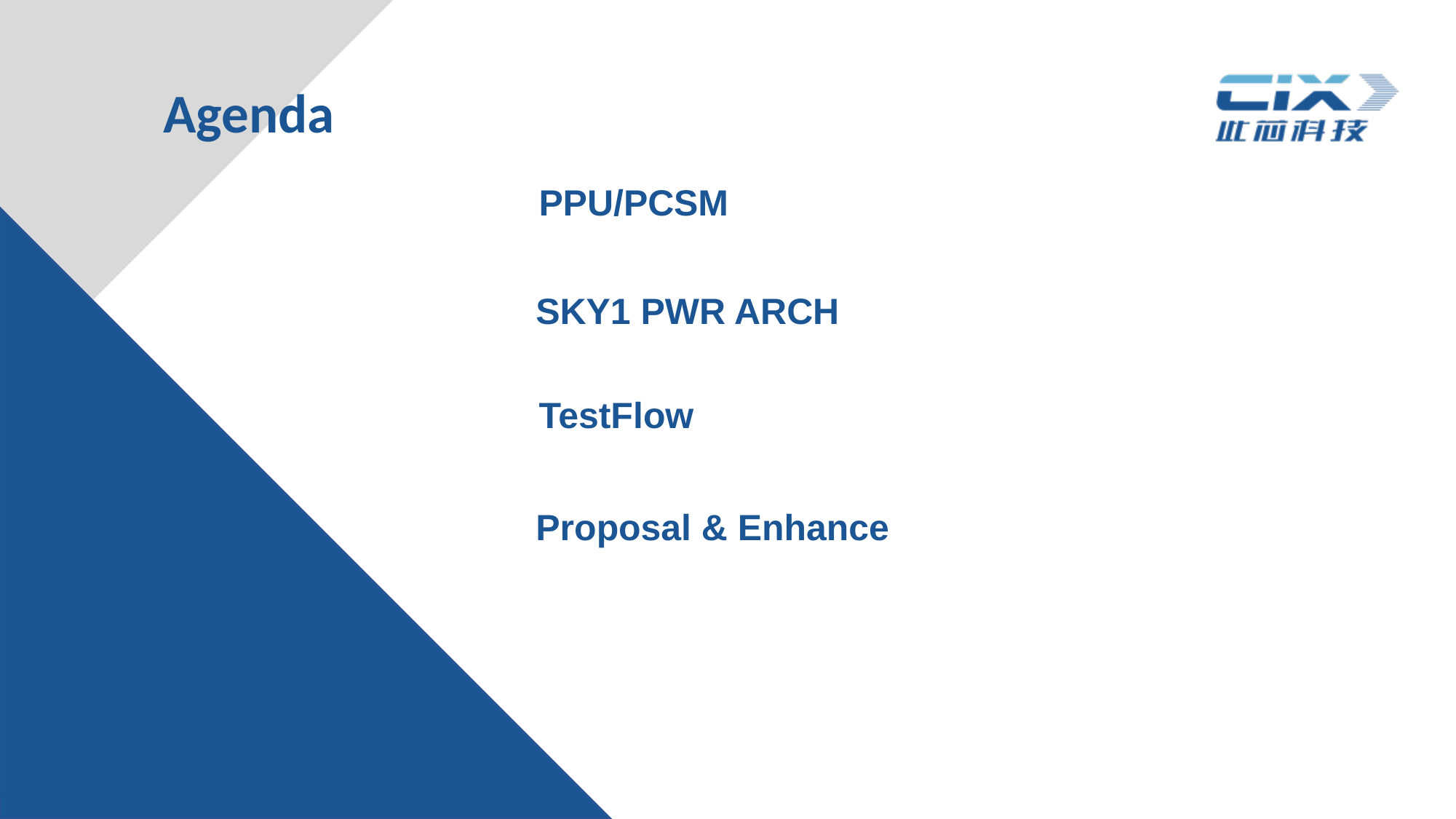

Agenda

PPU/PCSM

SKY1 PWR ARCH

TestFlow

Proposal & Enhance